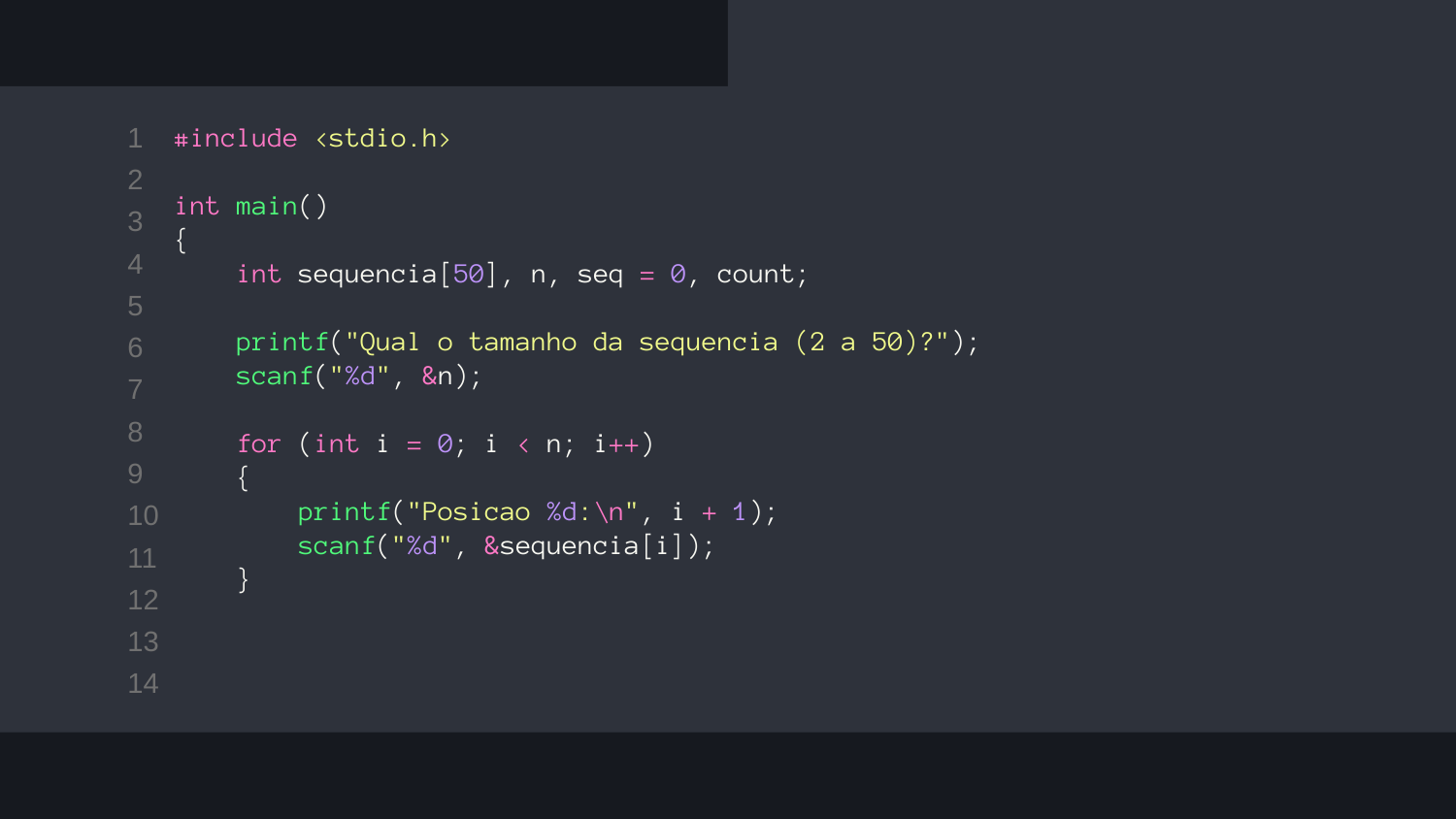

#include <stdio.h>
int main()
{
    int sequencia[50], n, seq = 0, count;
    printf("Qual o tamanho da sequencia (2 a 50)?");
    scanf("%d", &n);
    for (int i = 0; i < n; i++)
    {
        printf("Posicao %d:\n", i + 1);
        scanf("%d", &sequencia[i]);
    }